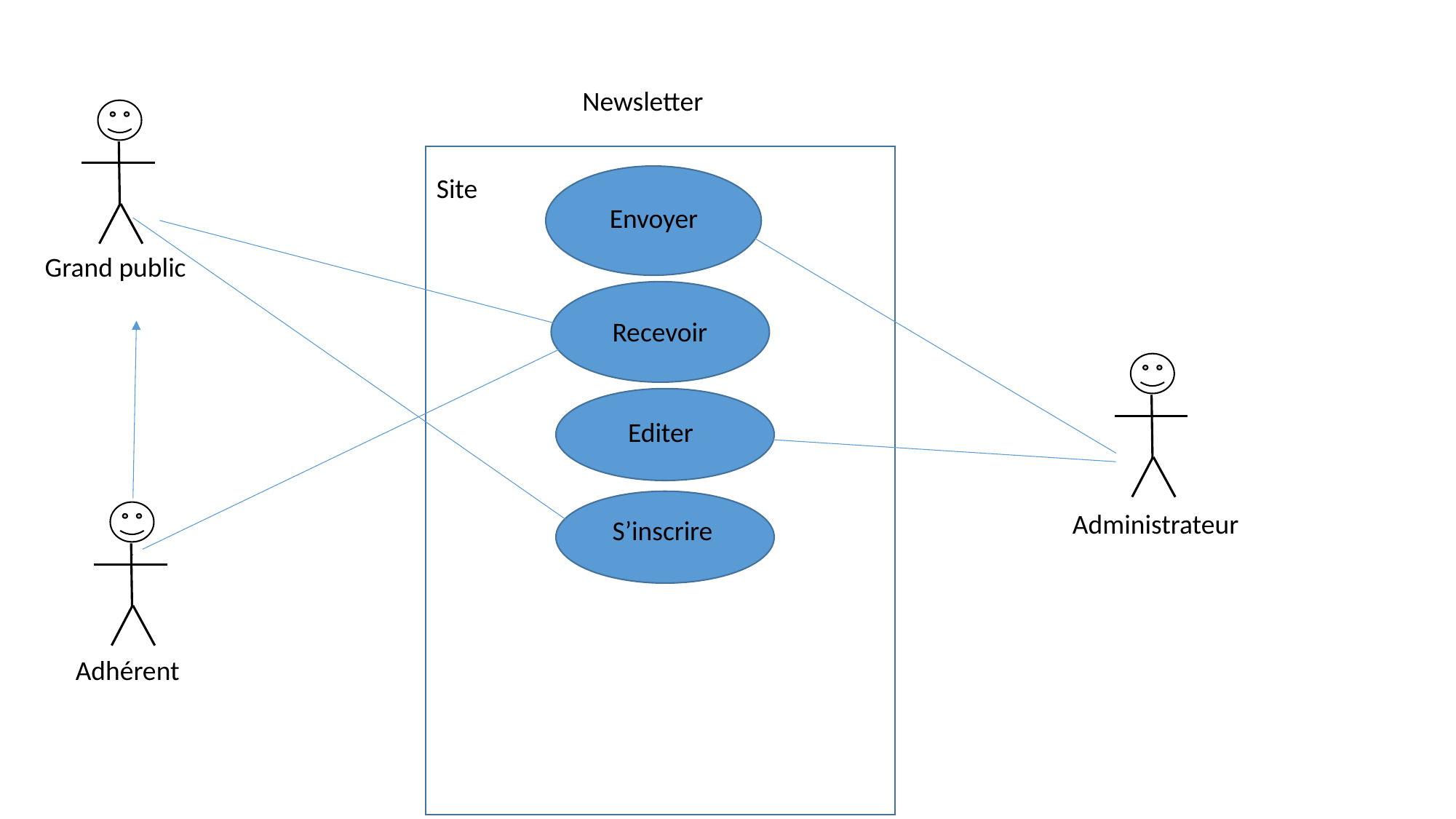

Newsletter

Site

Envoyer
Grand public

Recevoir

Editer

Administrateur

S’inscrire
Adhérent